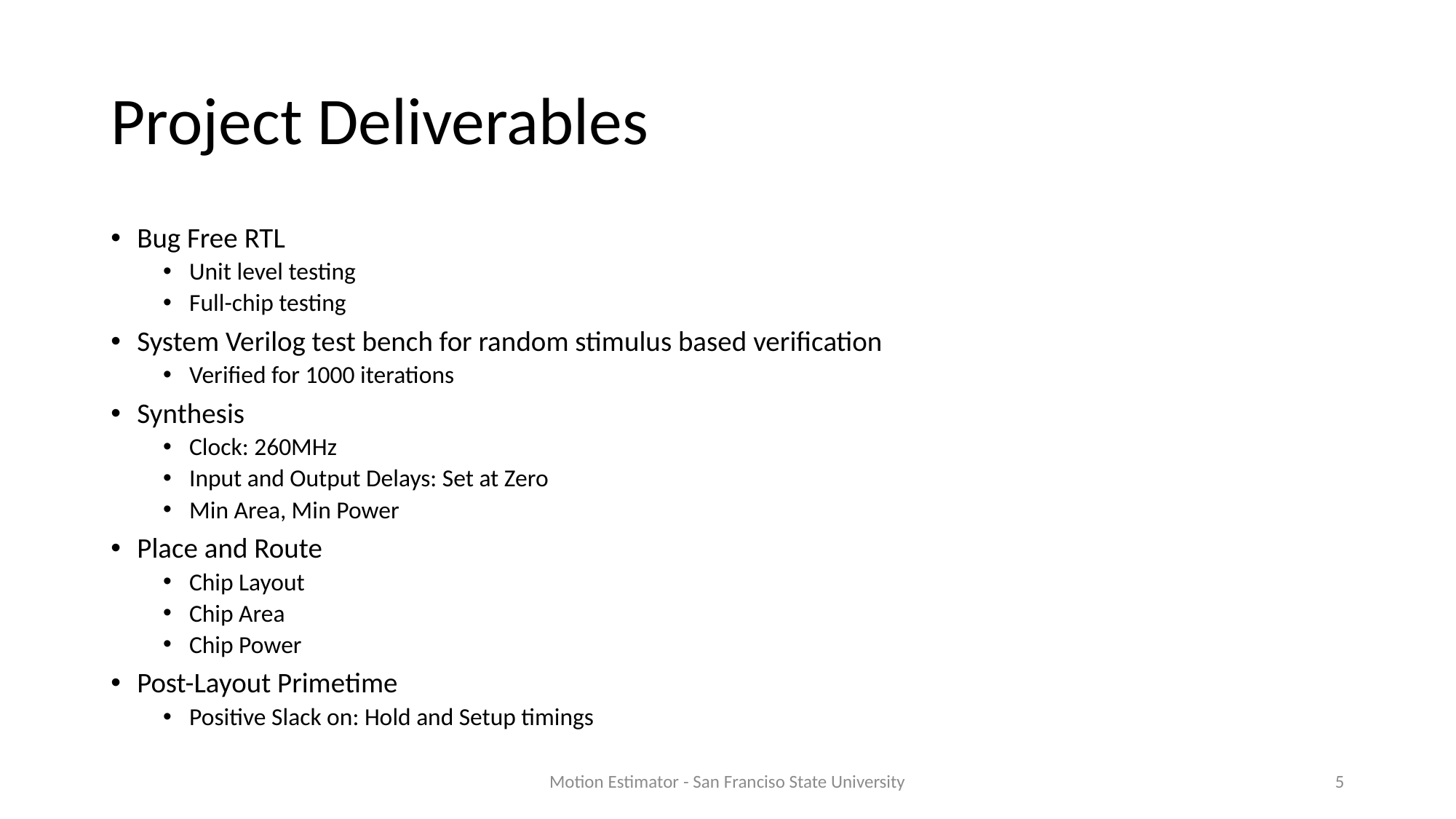

# Project Deliverables
Bug Free RTL
Unit level testing
Full-chip testing
System Verilog test bench for random stimulus based verification
Verified for 1000 iterations
Synthesis
Clock: 260MHz
Input and Output Delays: Set at Zero
Min Area, Min Power
Place and Route
Chip Layout
Chip Area
Chip Power
Post-Layout Primetime
Positive Slack on: Hold and Setup timings
Motion Estimator - San Franciso State University
5